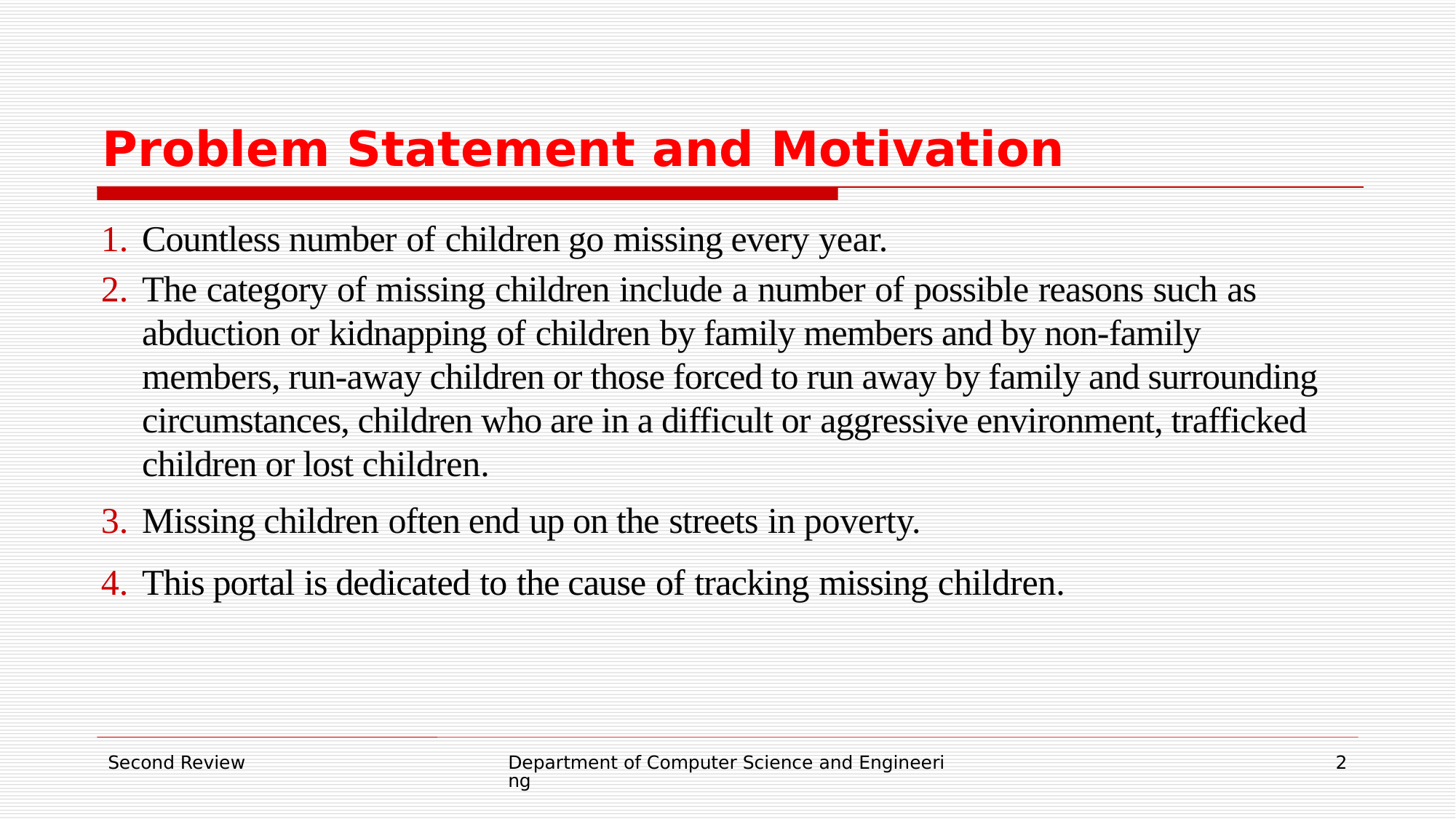

# Problem Statement and Motivation
Countless number of children go missing every year.
The category of missing children include a number of possible reasons such as abduction or kidnapping of children by family members and by non-family members, run-away children or those forced to run away by family and surrounding circumstances, children who are in a difficult or aggressive environment, trafficked children or lost children.
Missing children often end up on the streets in poverty.
This portal is dedicated to the cause of tracking missing children.

Second Review
Department of Computer Science and Engineering
2